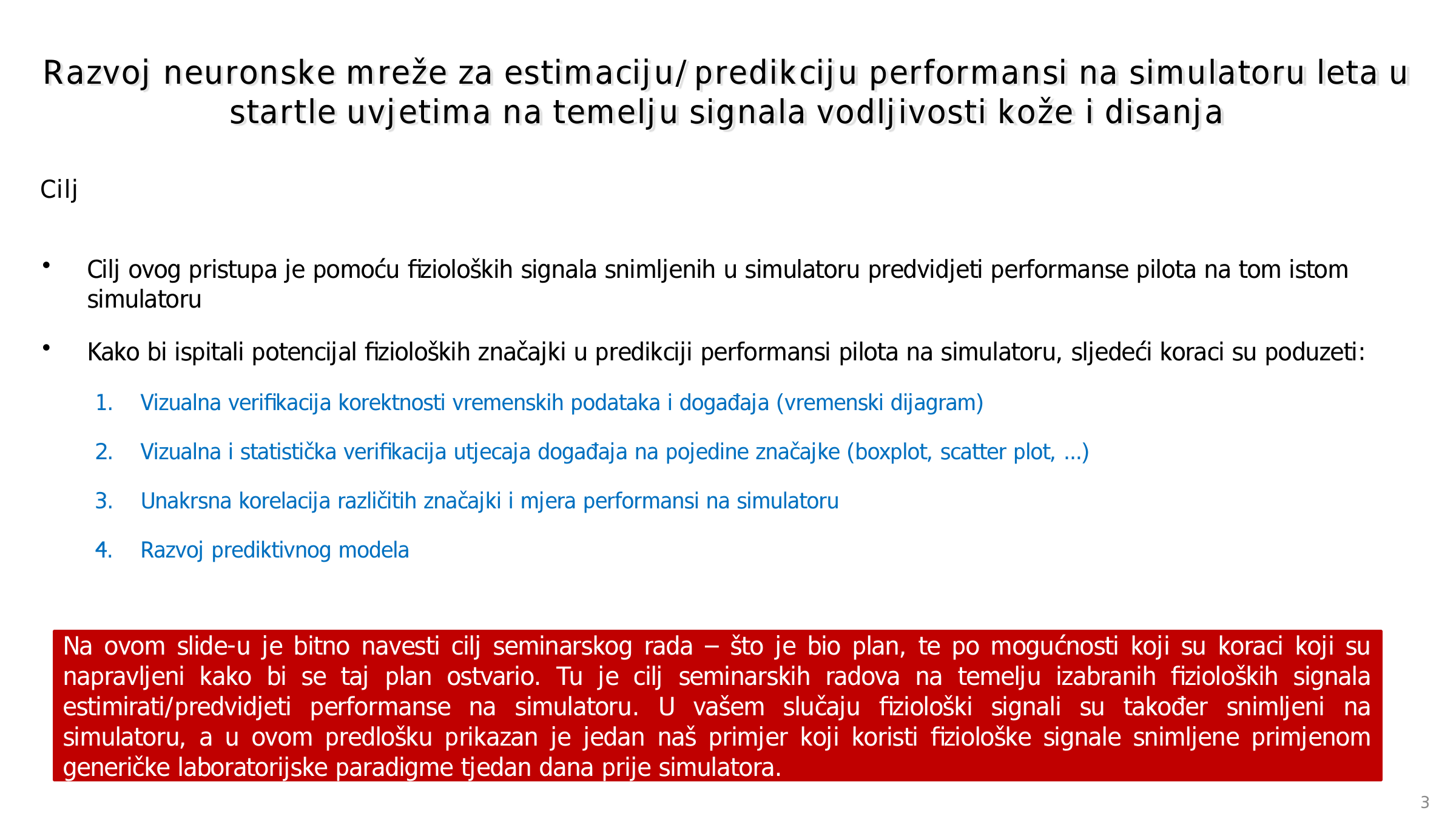

# Razvoj neuronske mreže za estimaciju/predikciju performansi na simulatoru leta u startle uvjetima na temelju signala vodljivosti kože i disanja
Cilj
Cilj ovog pristupa je pomoću fizioloških signala snimljenih u simulatoru predvidjeti performanse pilota na tom istom simulatoru
Kako bi ispitali potencijal fizioloških značajki u predikciji performansi pilota na simulatoru, sljedeći koraci su poduzeti:
Vizualna verifikacija korektnosti vremenskih podataka i događaja (vremenski dijagram)
Vizualna i statistička verifikacija utjecaja događaja na pojedine značajke (boxplot, scatter plot, …)
Unakrsna korelacija različitih značajki i mjera performansi na simulatoru
Razvoj prediktivnog modela

Na ovom slide-u je bitno navesti cilj seminarskog rada – što je bio plan, te po mogućnosti koji su koraci koji su napravljeni kako bi se taj plan ostvario. Tu je cilj seminarskih radova na temelju izabranih fizioloških signala estimirati/predvidjeti performanse na simulatoru. U vašem slučaju fiziološki signali su također snimljeni na simulatoru, a u ovom predlošku prikazan je jedan naš primjer koji koristi fiziološke signale snimljene primjenom generičke laboratorijske paradigme tjedan dana prije simulatora.
3